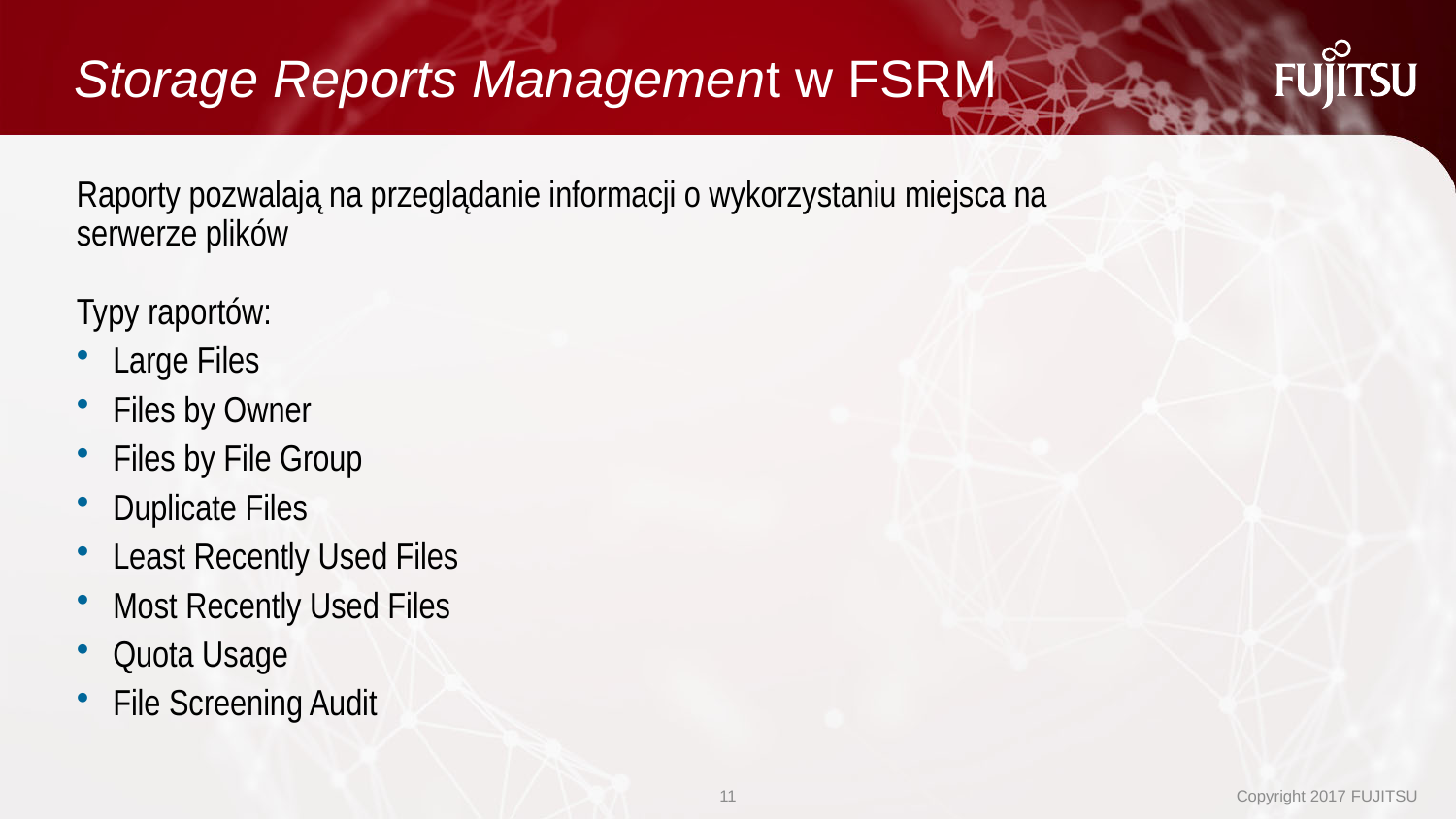

# Storage Reports Management w FSRM
Raporty pozwalają na przeglądanie informacji o wykorzystaniu miejsca na serwerze plików

Typy raportów:
Large Files
Files by Owner
Files by File Group
Duplicate Files
Least Recently Used Files
Most Recently Used Files
Quota Usage
File Screening Audit

11
Copyright 2017 FUJITSU